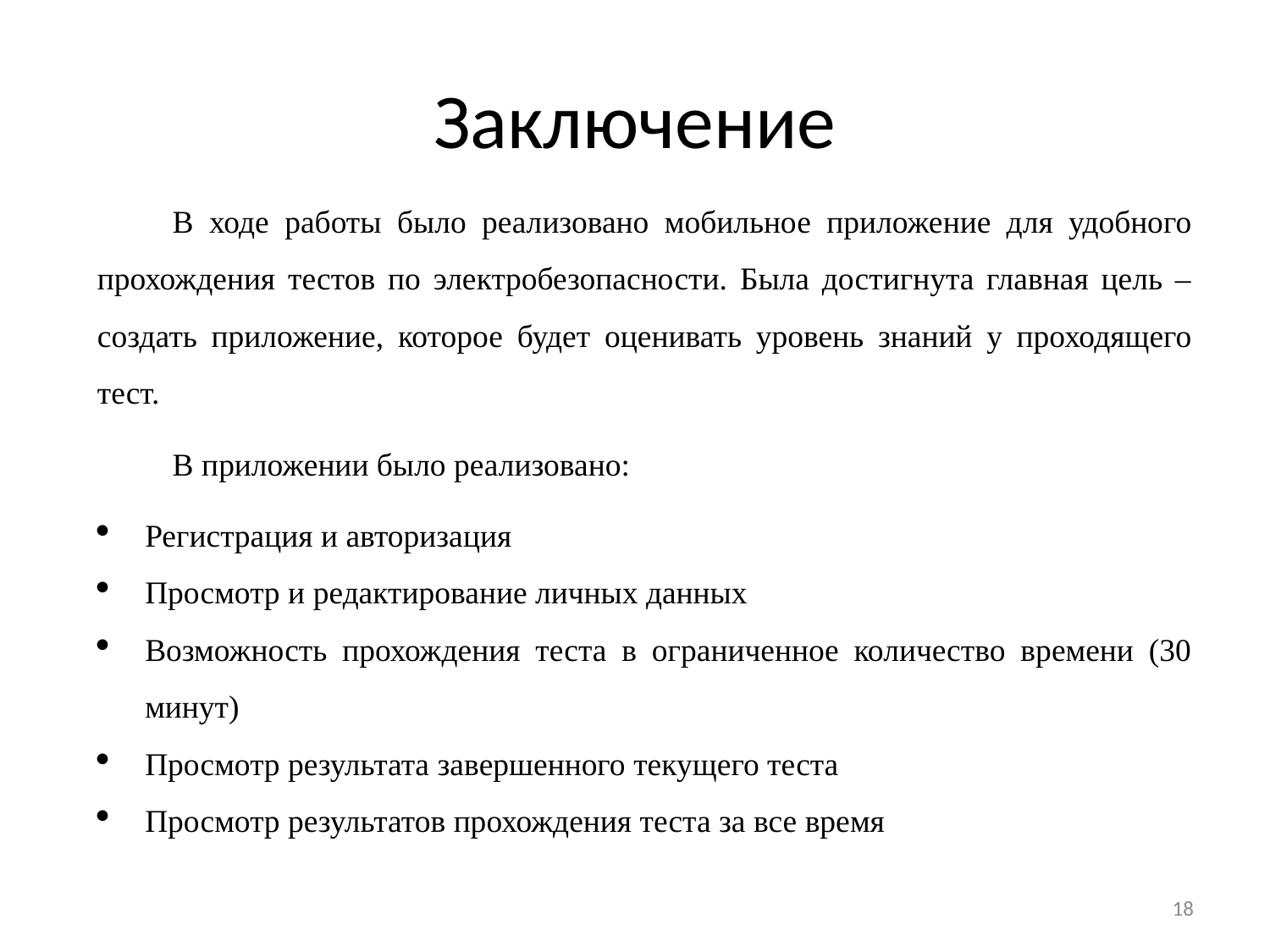

# Заключение
В ходе работы было реализовано мобильное приложение для удобного прохождения тестов по электробезопасности. Была достигнута главная цель – создать приложение, которое будет оценивать уровень знаний у проходящего тест.
В приложении было реализовано:
Регистрация и авторизация
Просмотр и редактирование личных данных
Возможность прохождения теста в ограниченное количество времени (30 минут)
Просмотр результата завершенного текущего теста
Просмотр результатов прохождения теста за все время
18